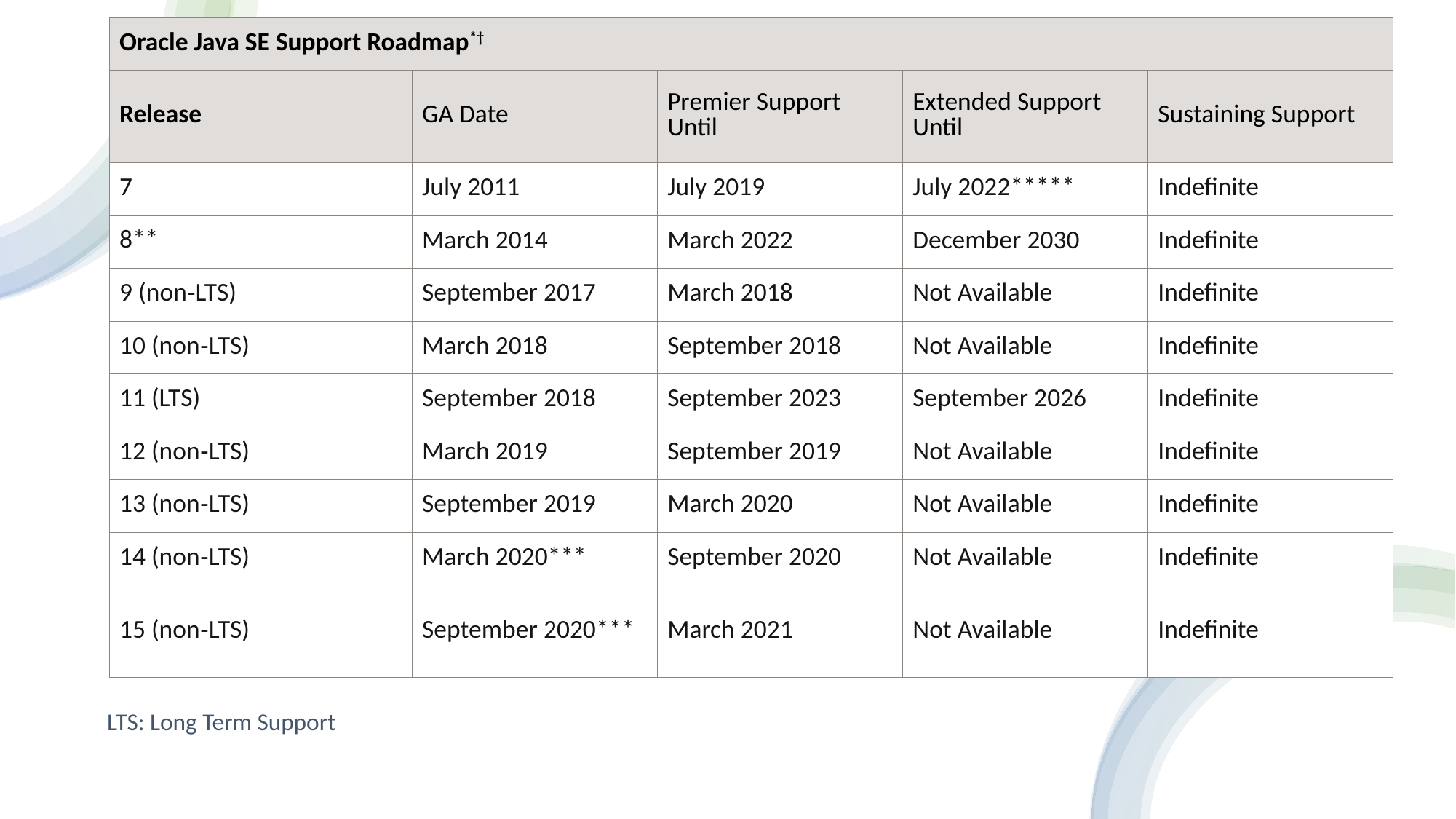

| Oracle Java SE Support Roadmap\*† |  |  |  |  |
| --- | --- | --- | --- | --- |
| Release | GA Date | Premier Support Until | Extended Support Until | Sustaining Support |
| 7 | July 2011 | July 2019 | July 2022\*\*\*\*\* | Indefinite |
| 8﻿\*\* | March 2014 | March 2022 | December 2030 | Indefinite |
| 9 (non‑LTS) | September 2017 | March 2018 | Not Available | Indefinite |
| 10 (non‑LTS) | March 2018 | September 2018 | Not Available | Indefinite |
| 11 (LTS) | September 2018 | September 2023 | September 2026 | Indefinite |
| 12 (non‑LTS) | March 2019 | September 2019 | Not Available | Indefinite |
| 13 (non‑LTS) | September 2019 | March 2020 | Not Available | Indefinite |
| 14 (non‑LTS) | March 2020\*\*\* | September 2020 | Not Available | Indefinite |
| 15 (non‑LTS) | September 2020\*\*\* | March 2021 | Not Available | Indefinite |

# LTS: Long Term Support